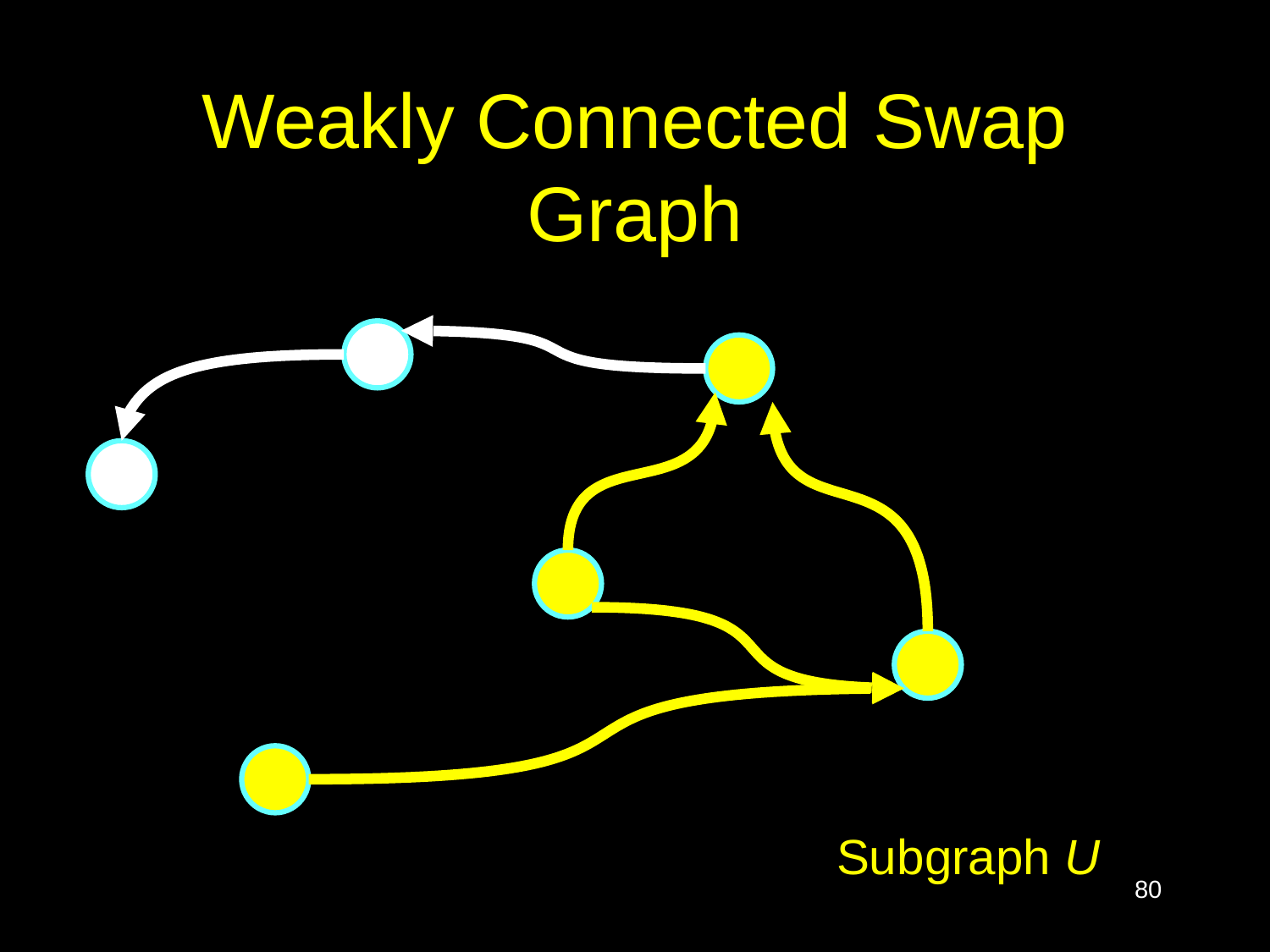

# Weakly Connected Swap Graph

Subgraph U
80